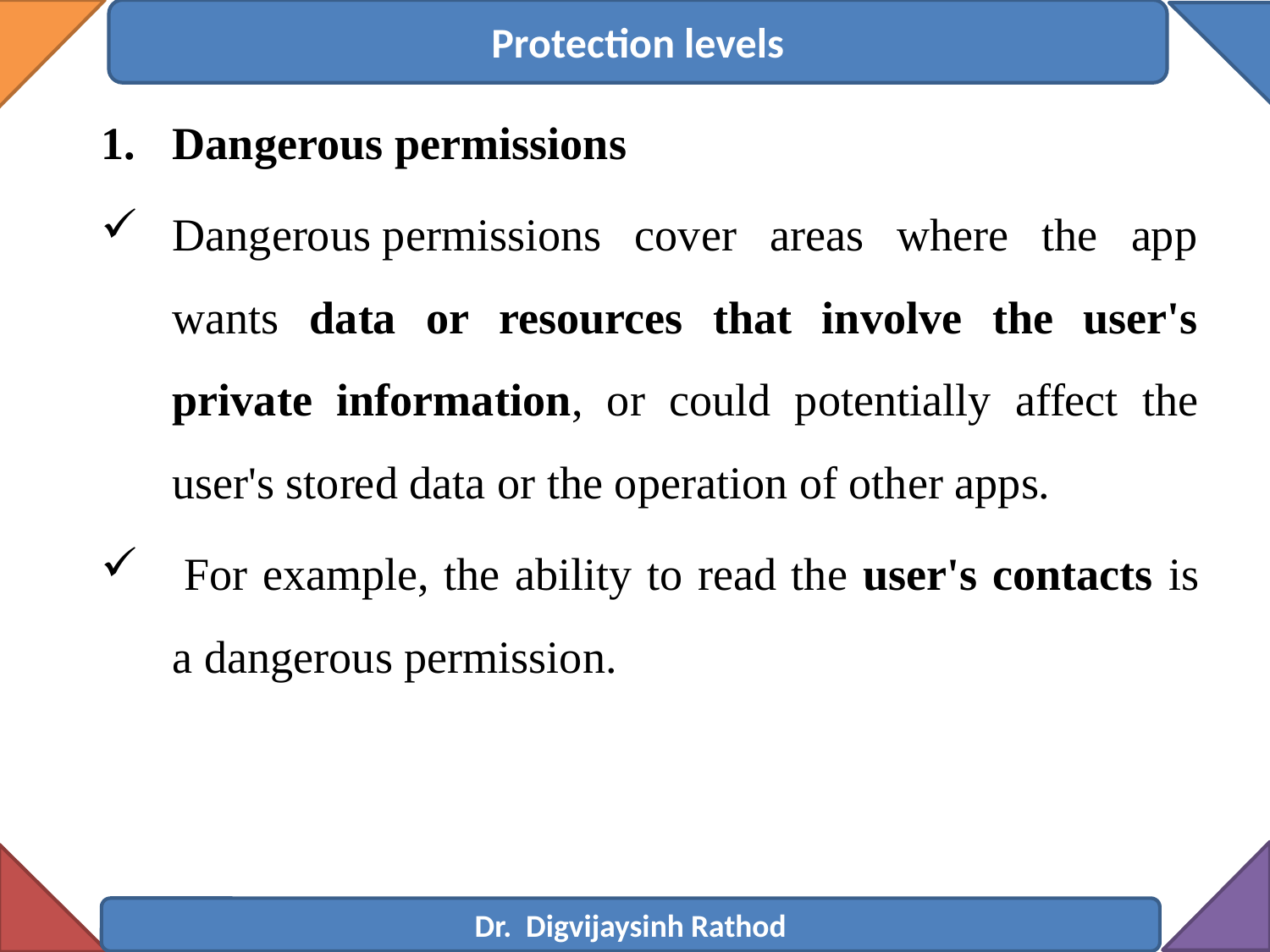

Protection levels

Dangerous permissions
Dangerous permissions cover areas where the app wants data or resources that involve the user's private information, or could potentially affect the user's stored data or the operation of other apps.
 For example, the ability to read the user's contacts is a dangerous permission.

Dr.  Digvijaysinh Rathod